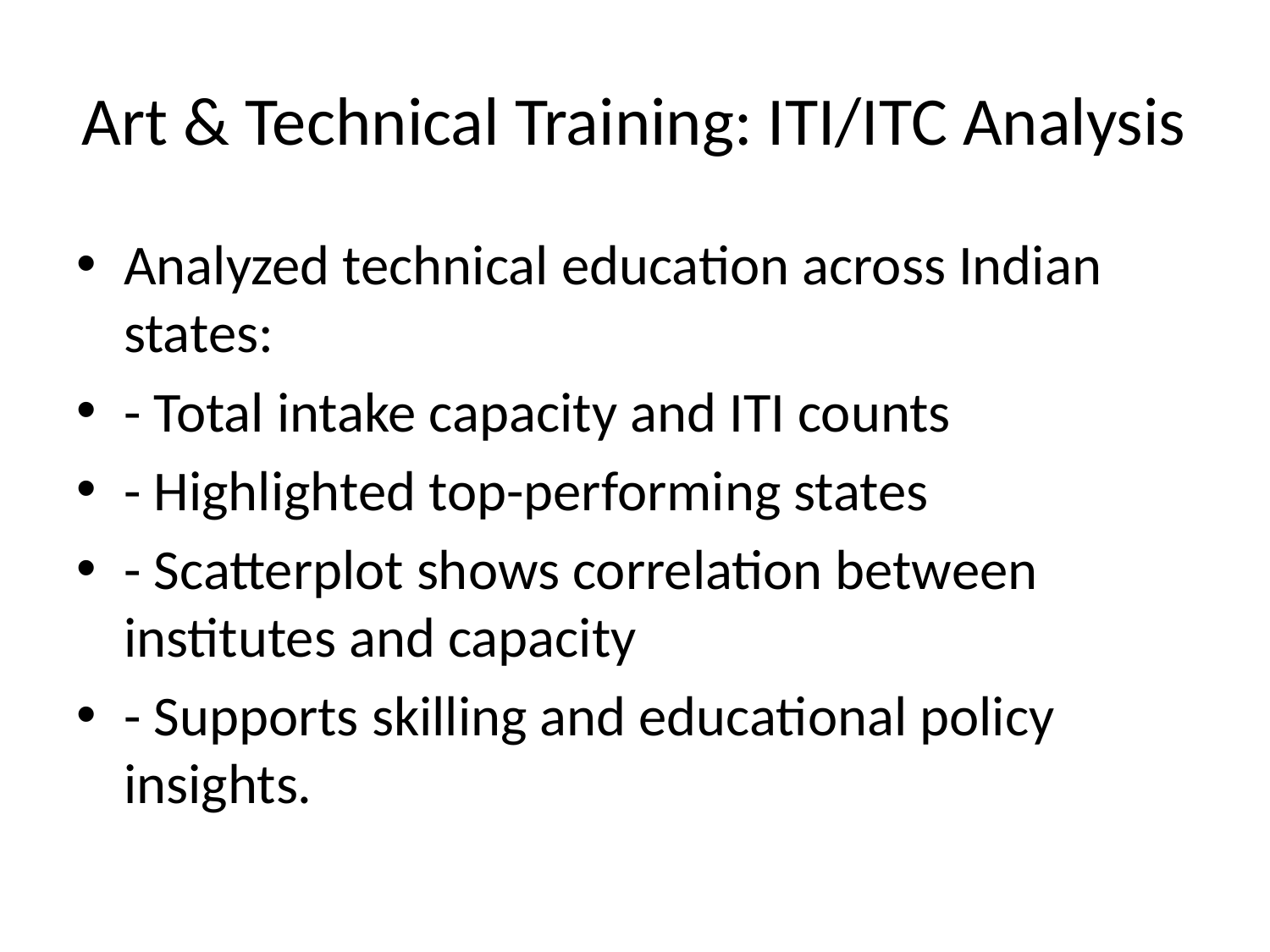

# Art & Technical Training: ITI/ITC Analysis
Analyzed technical education across Indian states:
- Total intake capacity and ITI counts
- Highlighted top-performing states
- Scatterplot shows correlation between institutes and capacity
- Supports skilling and educational policy insights.